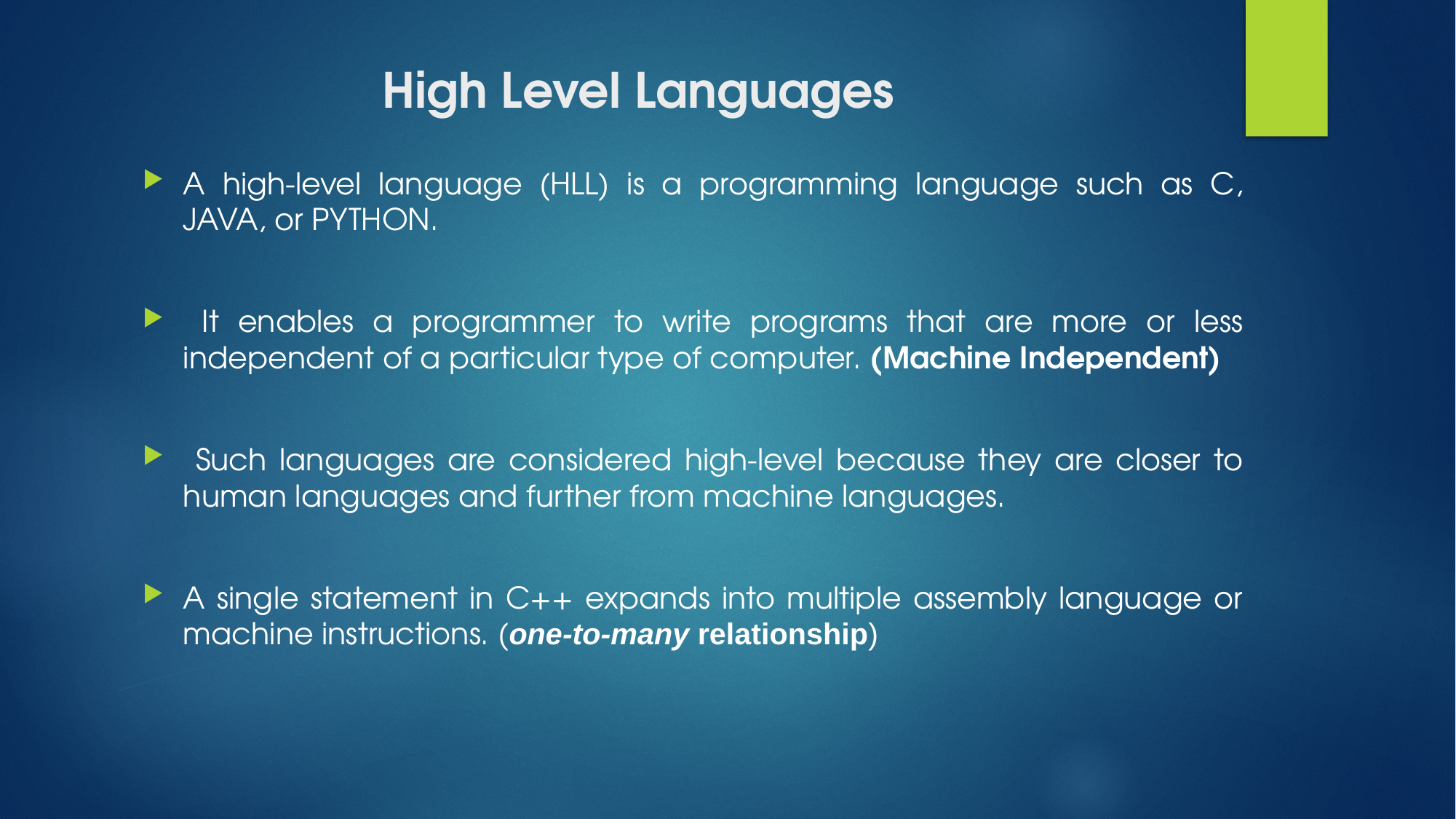

# High Level Languages
A high-level language (HLL) is a programming language such as C, JAVA, or PYTHON.

 It enables a programmer to write programs that are more or less independent of a particular type of computer. (Machine Independent)

 Such languages are considered high-level because they are closer to human languages and further from machine languages.

A single statement in C++ expands into multiple assembly language or machine instructions. (one-to-many relationship)